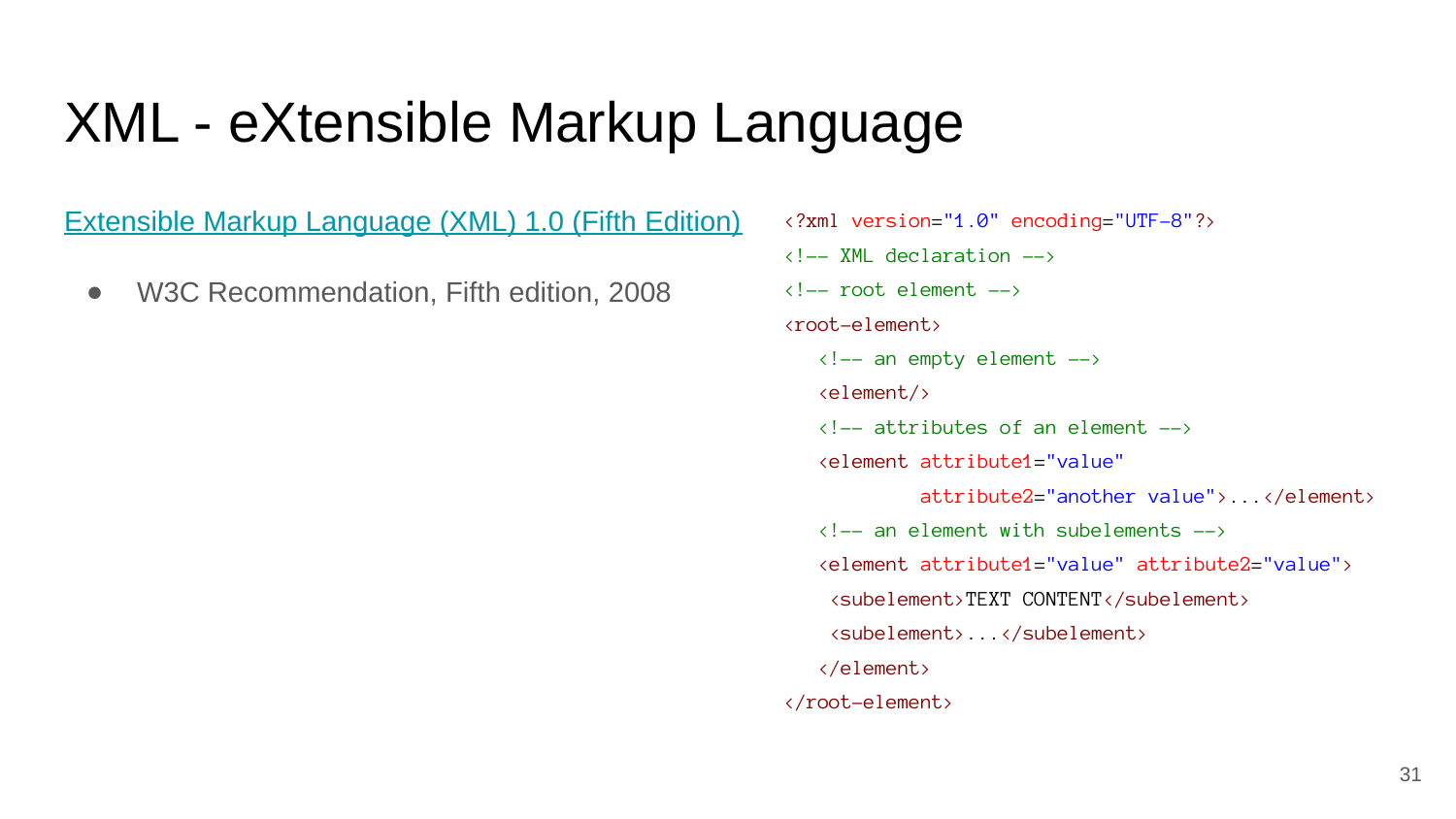

# XML - eXtensible Markup Language
Extensible Markup Language (XML) 1.0 (Fifth Edition)
W3C Recommendation, Fifth edition, 2008
<?xml version="1.0" encoding="UTF-8"?>
<!-- XML declaration -->
<!-- root element -->
<root-element>
   <!-- an empty element -->
   <element/>
   <!-- attributes of an element -->
   <element attribute1="value"
            attribute2="another value">...</element>
   <!-- an element with subelements -->
   <element attribute1="value" attribute2="value">
    <subelement>TEXT CONTENT</subelement>
    <subelement>...</subelement>
   </element>
</root-element>
31